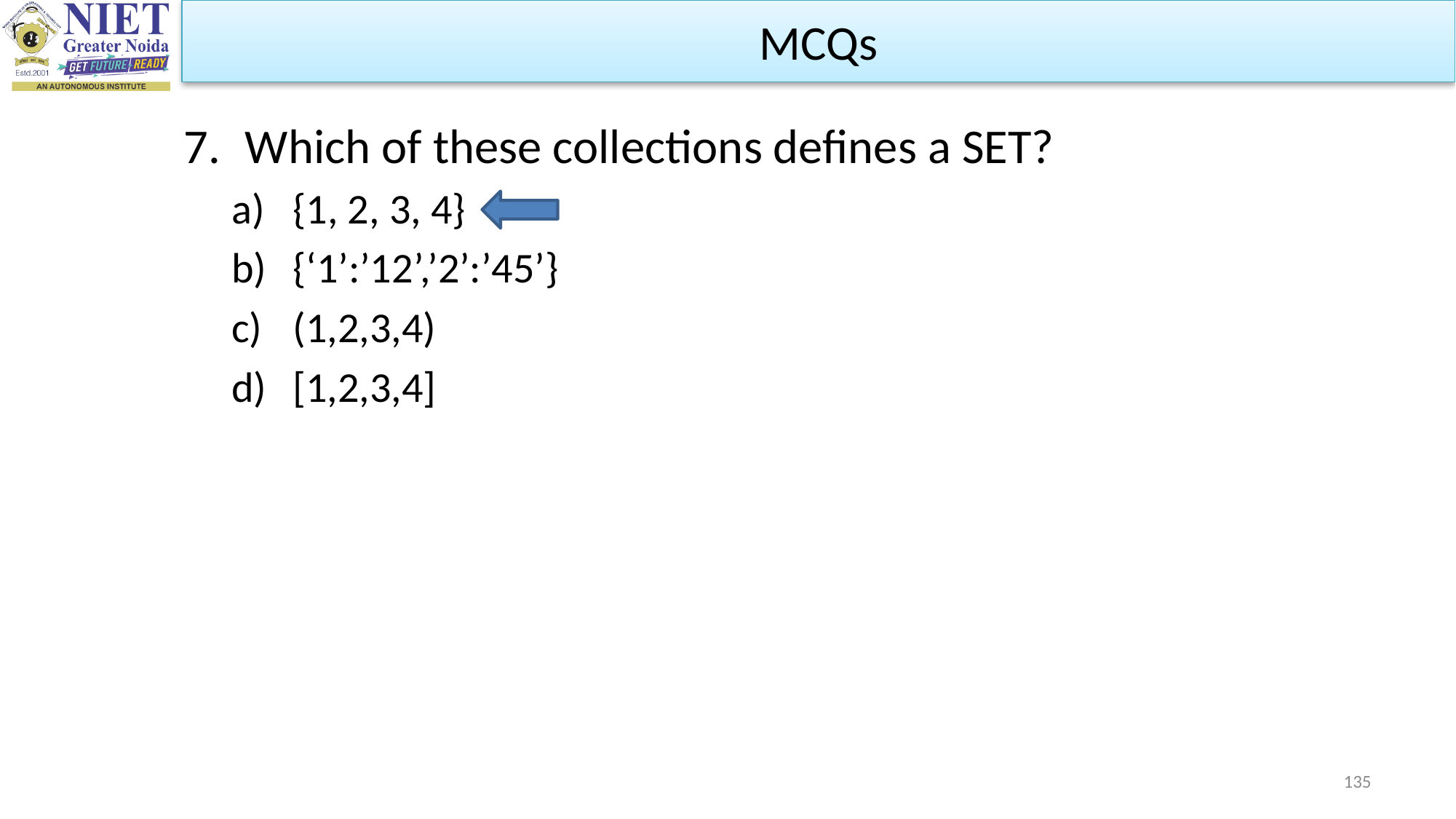

MCQs
Which of these collections defines a SET?
{1, 2, 3, 4}
{‘1’:’12’,’2’:’45’}
(1,2,3,4)
[1,2,3,4]

135